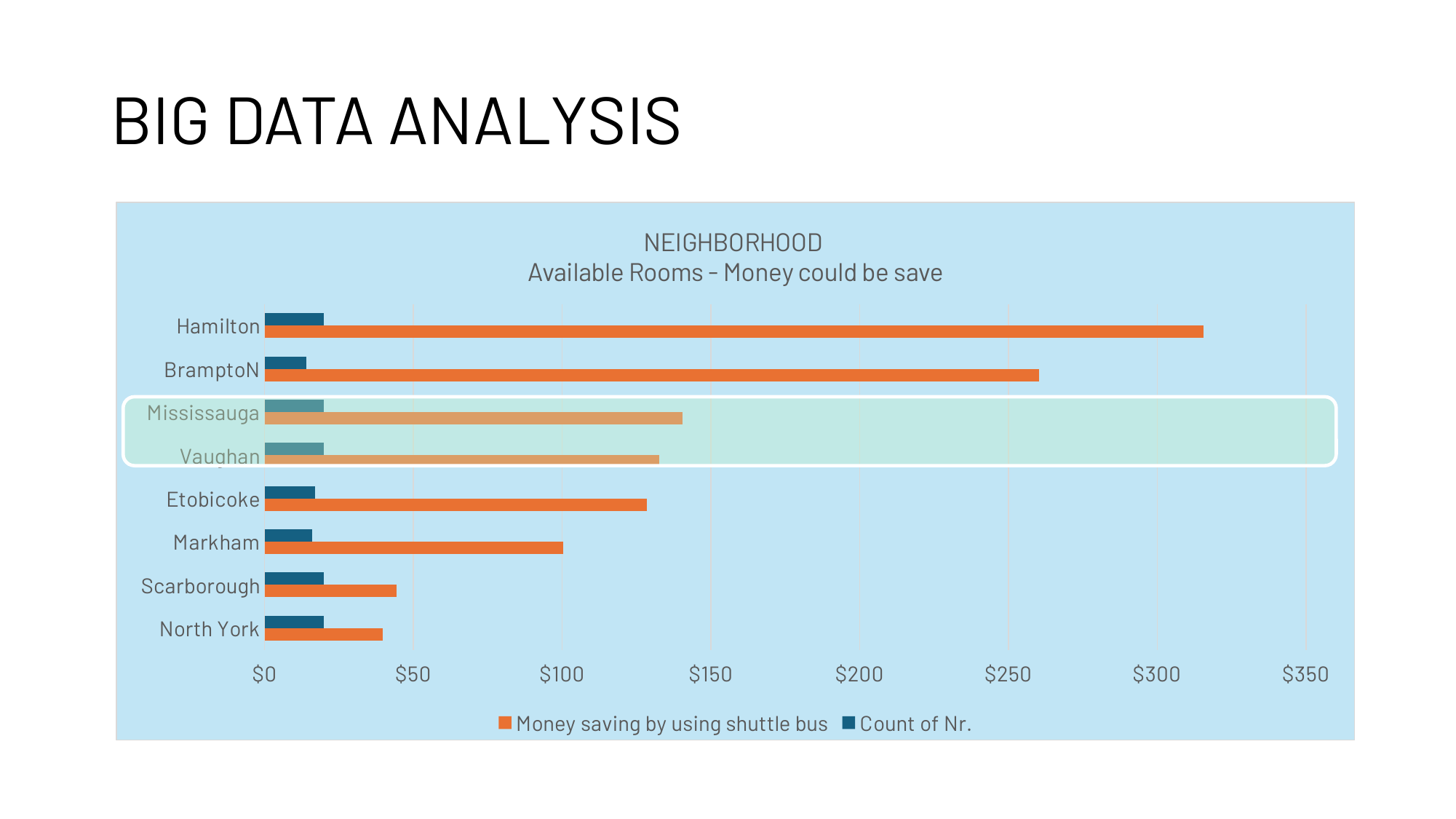

# BIG DATA ANALYSIS

### Chart: NEIGHBORHOOD
Available Rooms - Money could be save

| Category | Count of Nr. | Money saving by using shuttle bus |
|---|---|---|
| Hamilton | 20.0 | 315.60000000000014 |
| BramptoN | 14.0 | 260.4 |
| Mississauga | 20.0 | 140.4 |
| Vaughan | 20.0 | 132.7200000000001 |
| Etobicoke | 17.0 | 128.4 |
| Markham | 16.0 | 100.41 |
| Scarborough | 20.0 | 44.400000000000006 |
| North York | 20.0 | 39.599999999999966 |